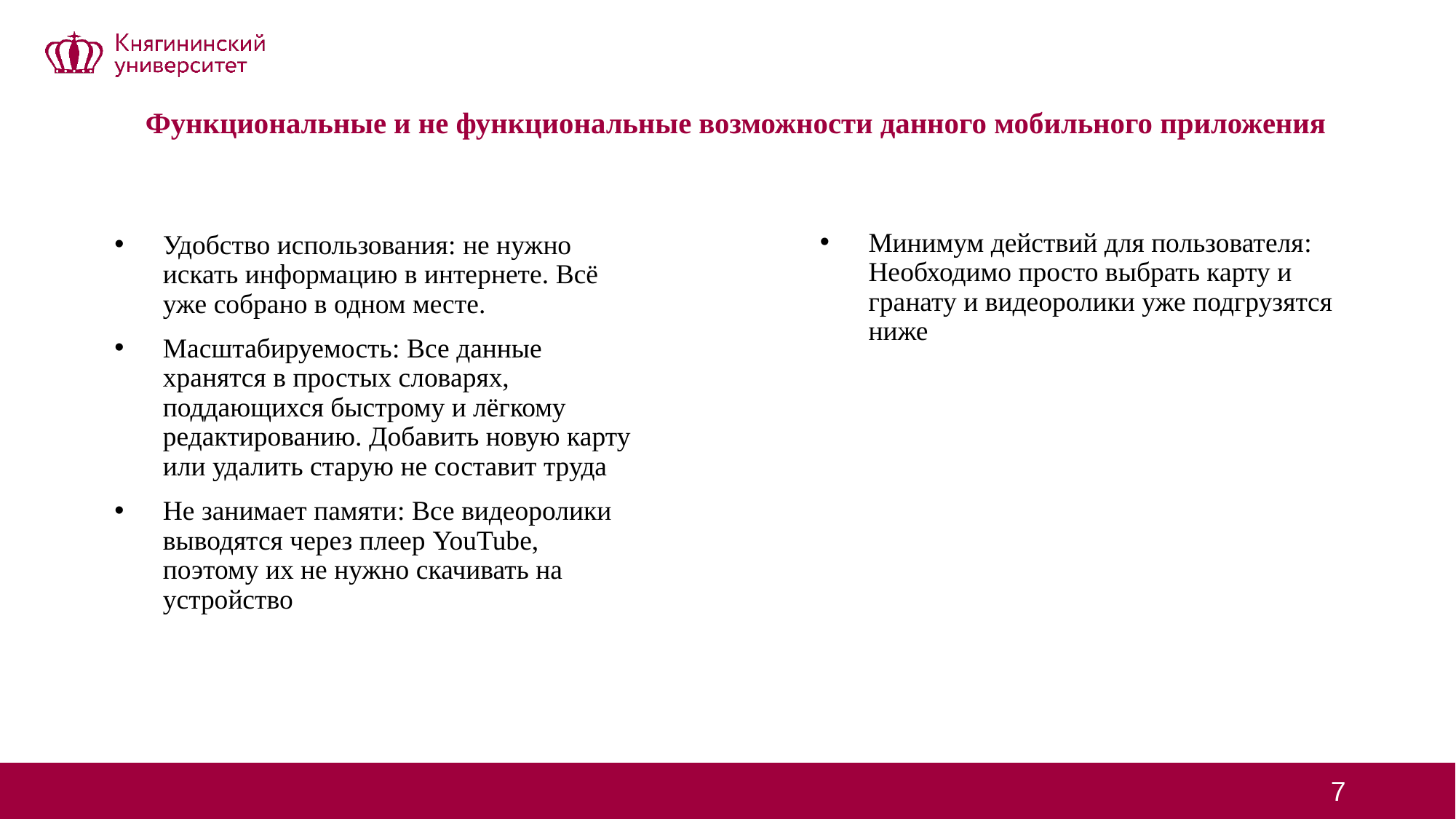

# Функциональные и не функциональные возможности данного мобильного приложения
Минимум действий для пользователя: Необходимо просто выбрать карту и гранату и видеоролики уже подгрузятся ниже
Удобство использования: не нужно искать информацию в интернете. Всё уже собрано в одном месте.
Масштабируемость: Все данные хранятся в простых словарях, поддающихся быстрому и лёгкому редактированию. Добавить новую карту или удалить старую не составит труда
Не занимает памяти: Все видеоролики выводятся через плеер YouTube, поэтому их не нужно скачивать на устройство
7